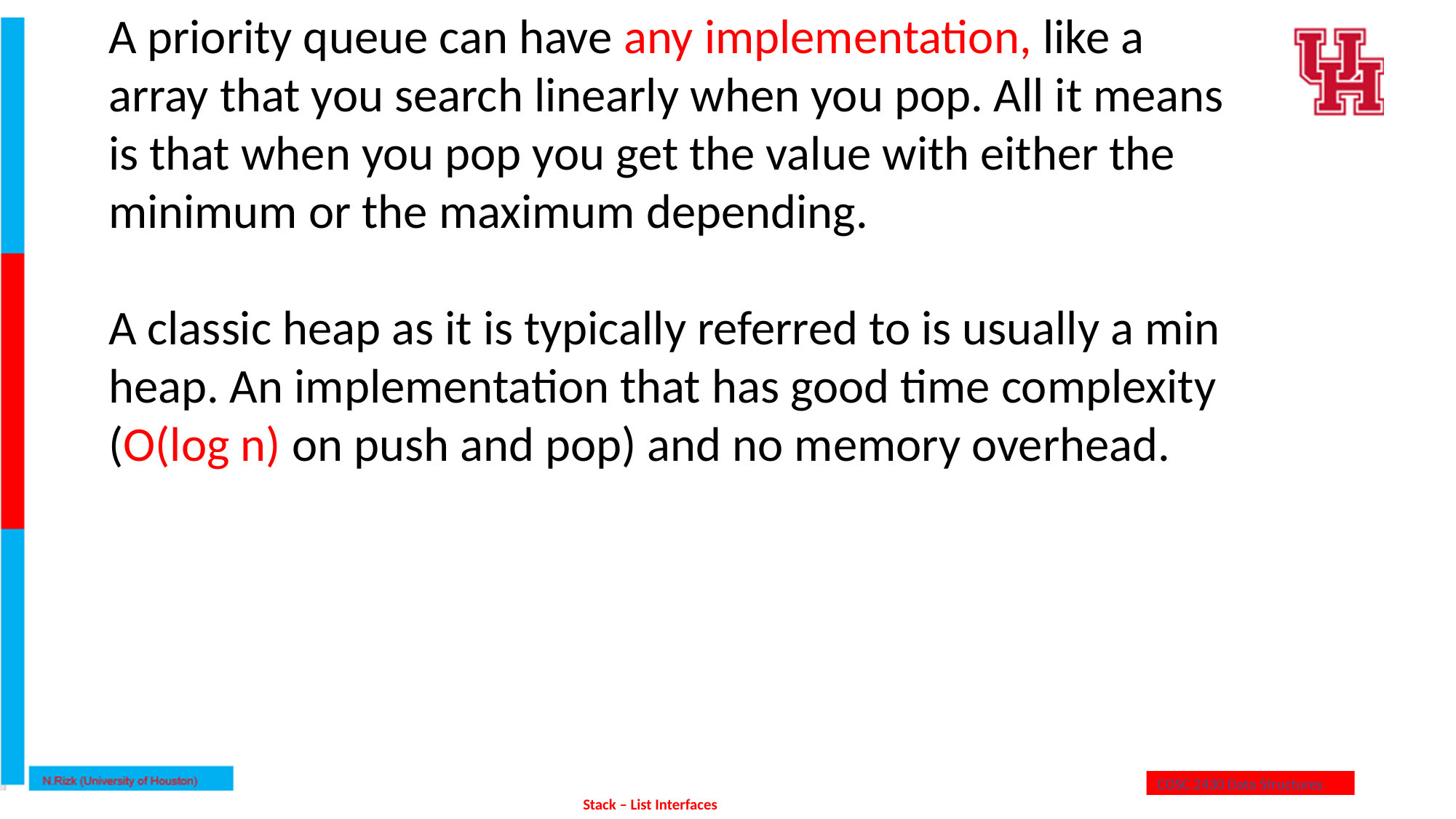

A priority queue can have any implementation, like a array that you search linearly when you pop. All it means is that when you pop you get the value with either the minimum or the maximum depending.

A classic heap as it is typically referred to is usually a min heap. An implementation that has good time complexity (O(log n) on push and pop) and no memory overhead.